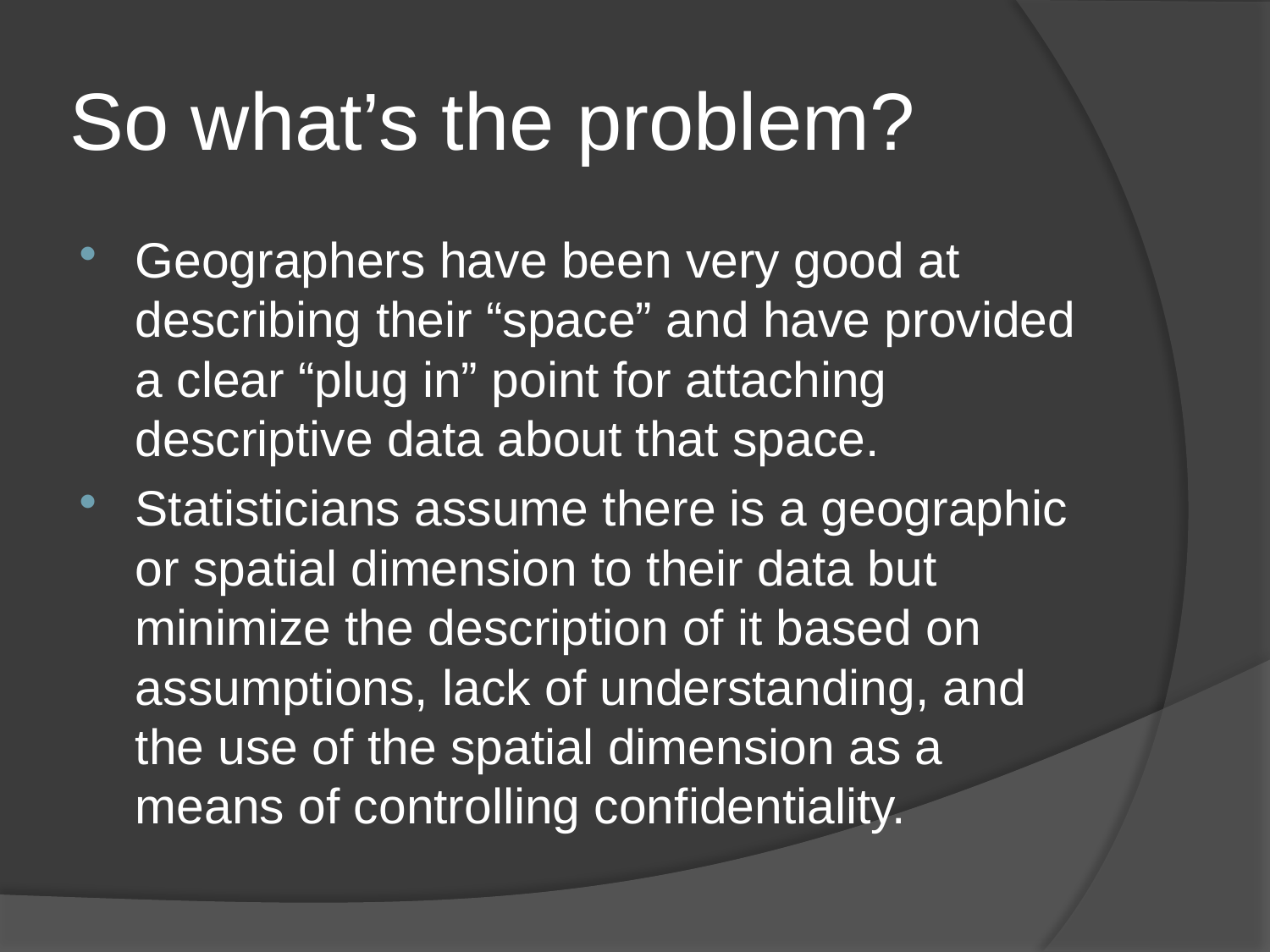

# So what’s the problem?
Geographers have been very good at describing their “space” and have provided a clear “plug in” point for attaching descriptive data about that space.
Statisticians assume there is a geographic or spatial dimension to their data but minimize the description of it based on assumptions, lack of understanding, and the use of the spatial dimension as a means of controlling confidentiality.